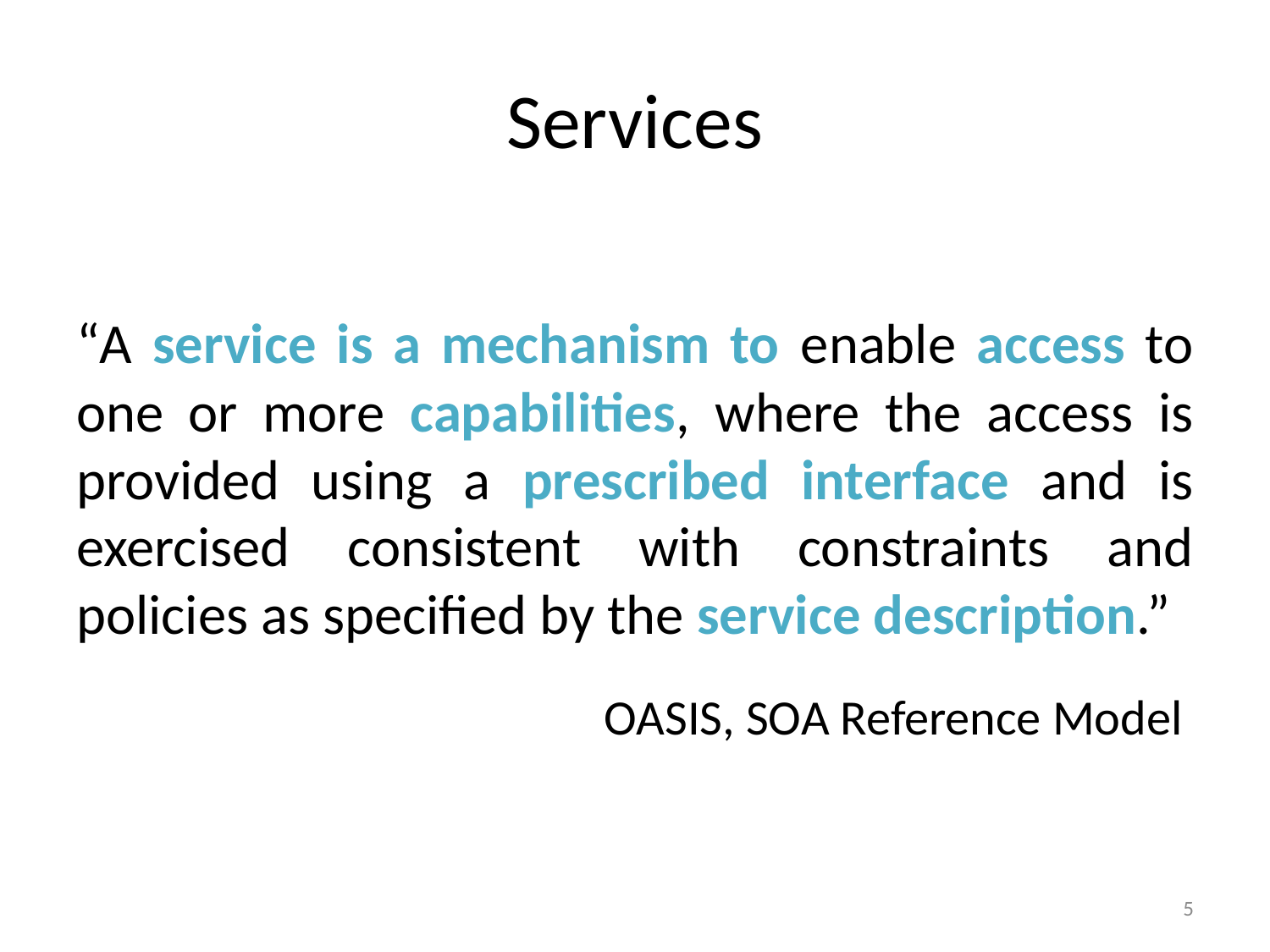

# Services

“A service is a mechanism to enable access to one or more capabilities, where the access is provided using a prescribed interface and is exercised consistent with constraints and policies as specified by the service description.”
OASIS, SOA Reference Model

5